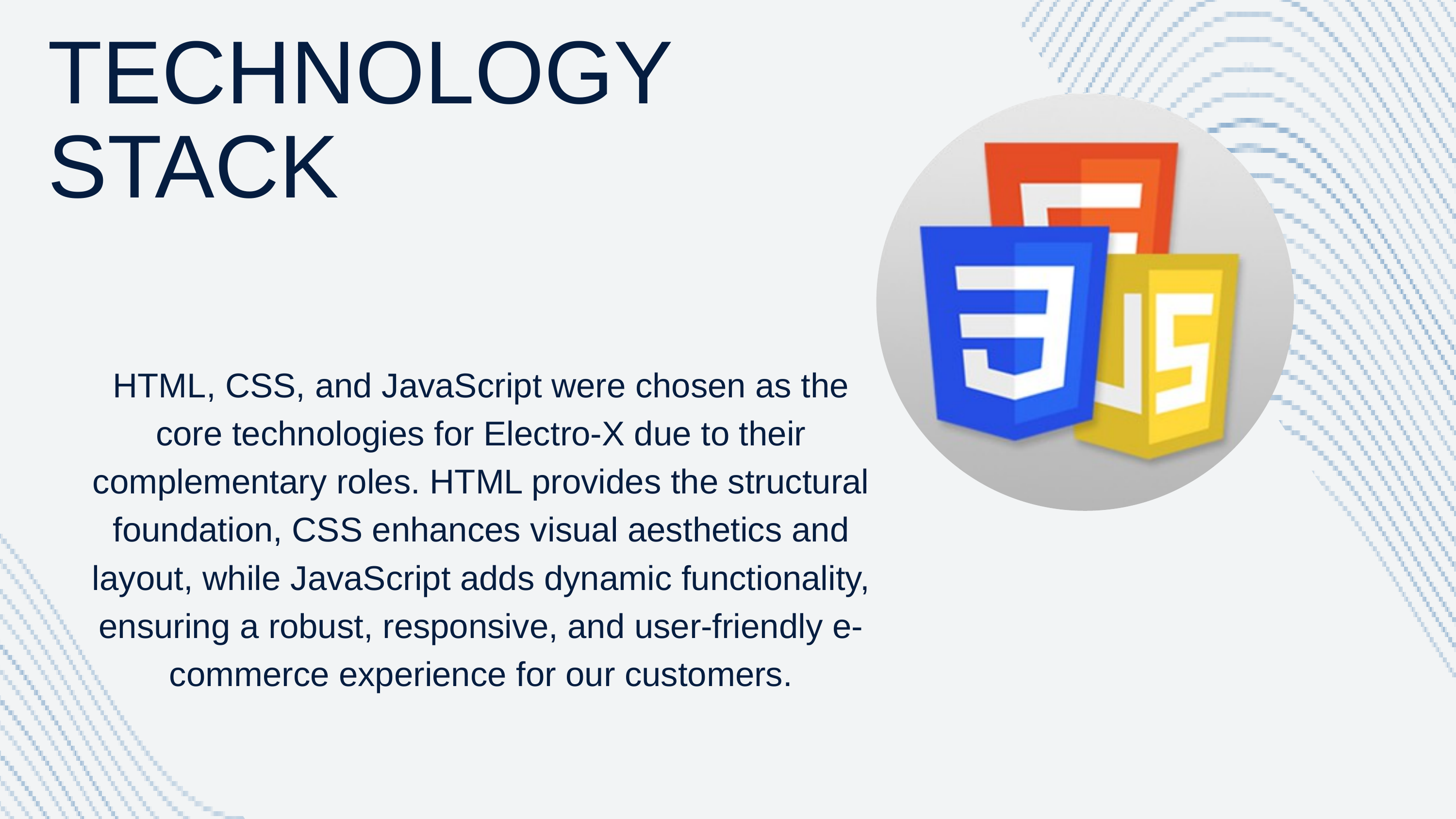

TECHNOLOGY
STACK

HTML, CSS, and JavaScript were chosen as the core technologies for Electro-X due to their complementary roles. HTML provides the structural foundation, CSS enhances visual aesthetics and layout, while JavaScript adds dynamic functionality, ensuring a robust, responsive, and user-friendly e-commerce experience for our customers.